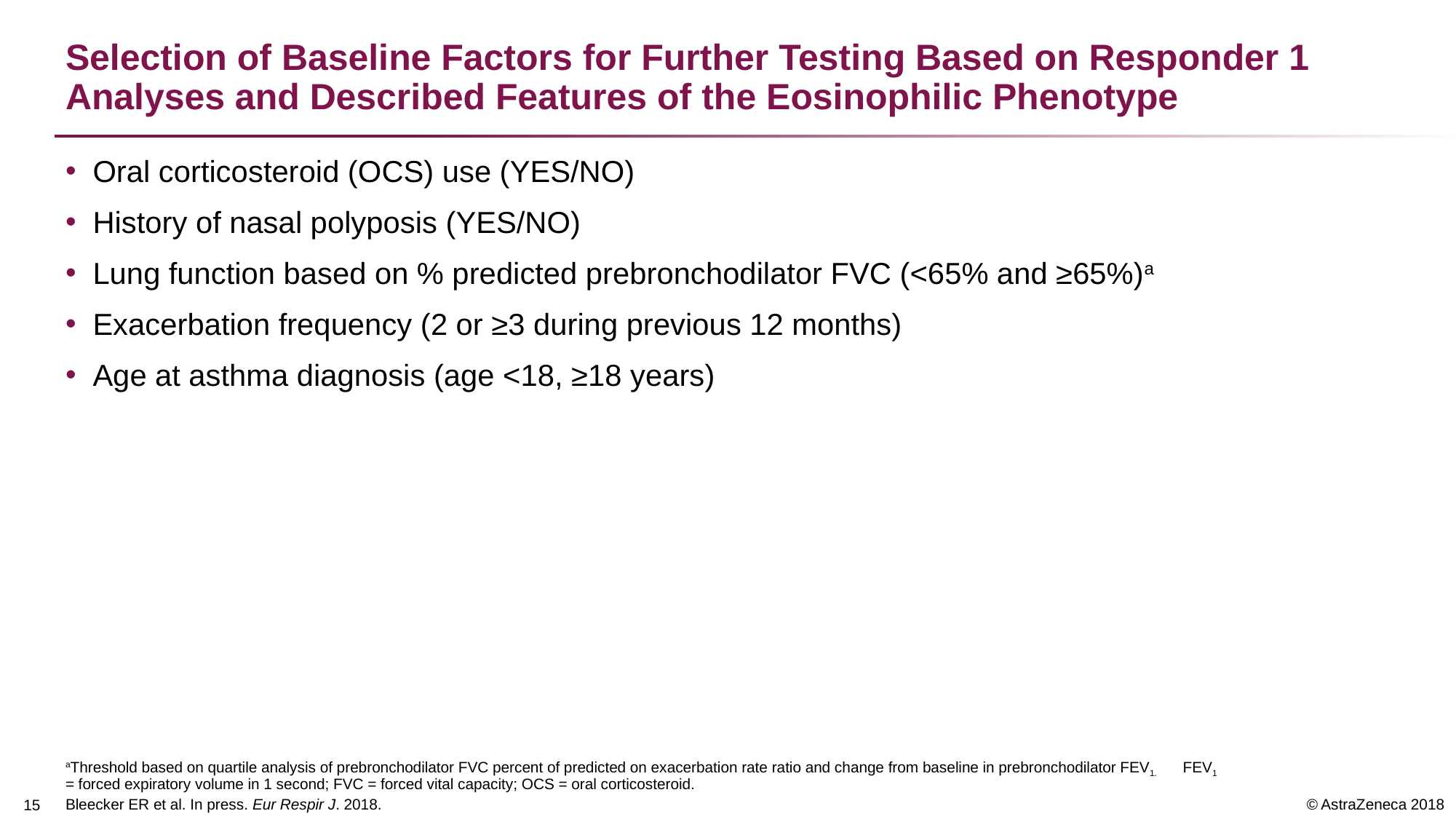

# Selection of Baseline Factors for Further Testing Based on Responder 1 Analyses and Described Features of the Eosinophilic Phenotype
Oral corticosteroid (OCS) use (YES/NO)
History of nasal polyposis (YES/NO)
Lung function based on % predicted prebronchodilator FVC (<65% and ≥65%)a
Exacerbation frequency (2 or ≥3 during previous 12 months)
Age at asthma diagnosis (age <18, ≥18 years)
aThreshold based on quartile analysis of prebronchodilator FVC percent of predicted on exacerbation rate ratio and change from baseline in prebronchodilator FEV1.           FEV1 = forced expiratory volume in 1 second; FVC = forced vital capacity; OCS = oral corticosteroid.
Bleecker ER et al. In press. Eur Respir J. 2018.
15